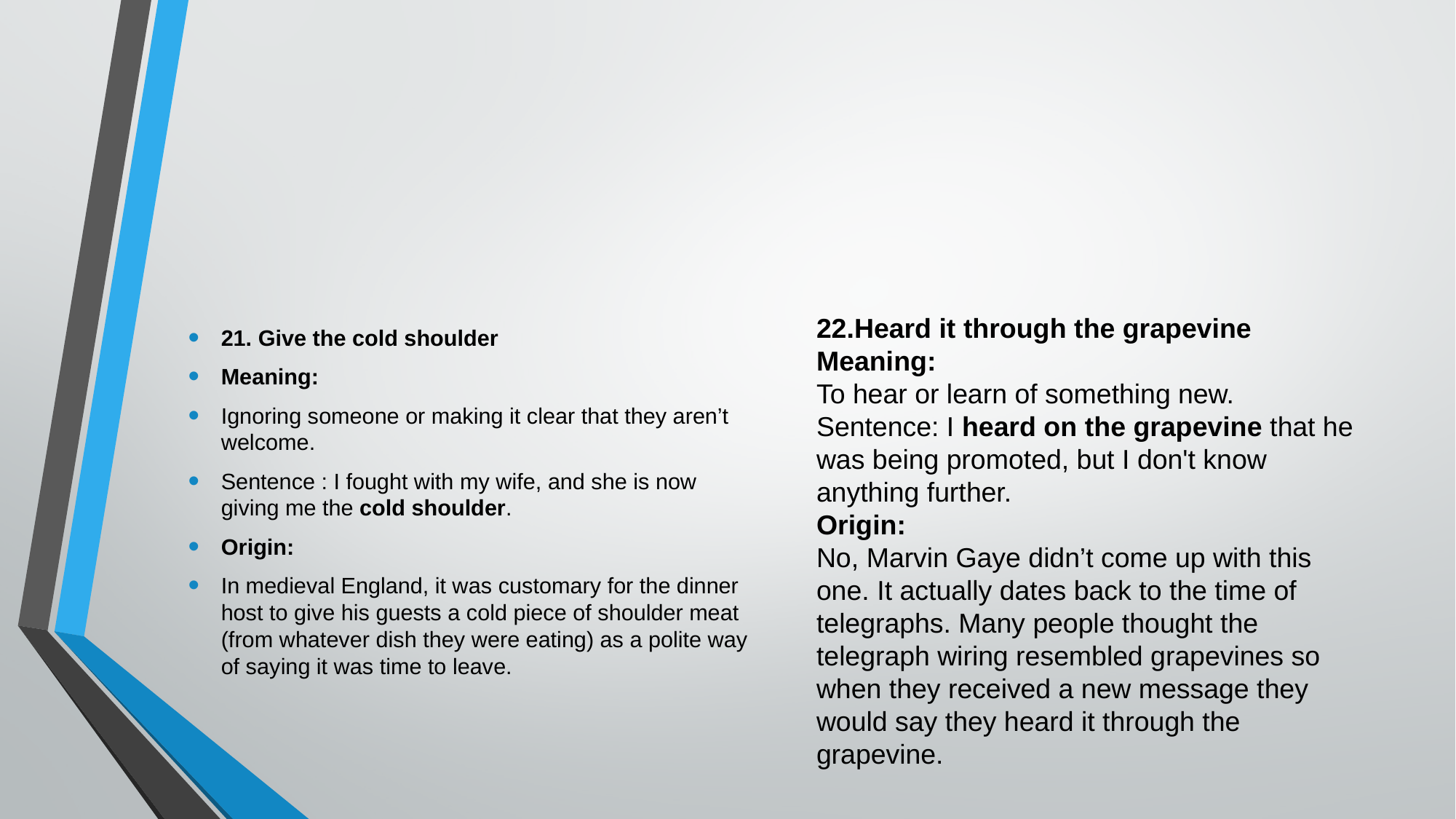

#
22.Heard it through the grapevine
Meaning:
To hear or learn of something new.
Sentence: I heard on the grapevine that he was being promoted, but I don't know anything further.
Origin:
No, Marvin Gaye didn’t come up with this one. It actually dates back to the time of telegraphs. Many people thought the telegraph wiring resembled grapevines so when they received a new message they would say they heard it through the grapevine.
21. Give the cold shoulder
Meaning:
Ignoring someone or making it clear that they aren’t welcome.
Sentence : I fought with my wife, and she is now giving me the cold shoulder.
Origin:
In medieval England, it was customary for the dinner host to give his guests a cold piece of shoulder meat (from whatever dish they were eating) as a polite way of saying it was time to leave.